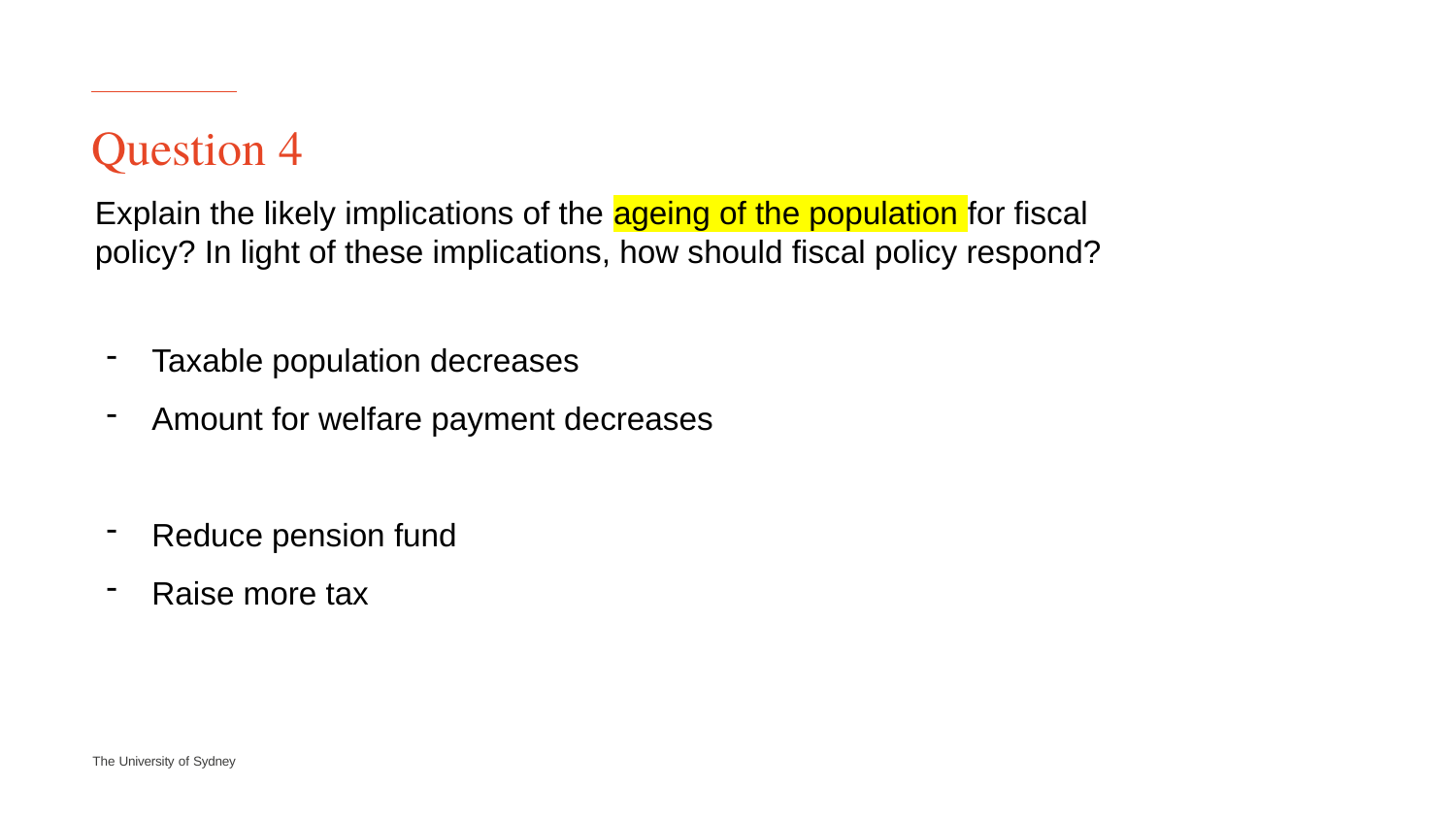

# Question 4
Explain the likely implications of the ageing of the population for fiscal policy? In light of these implications, how should fiscal policy respond?
Taxable population decreases
Amount for welfare payment decreases

Reduce pension fund
Raise more tax